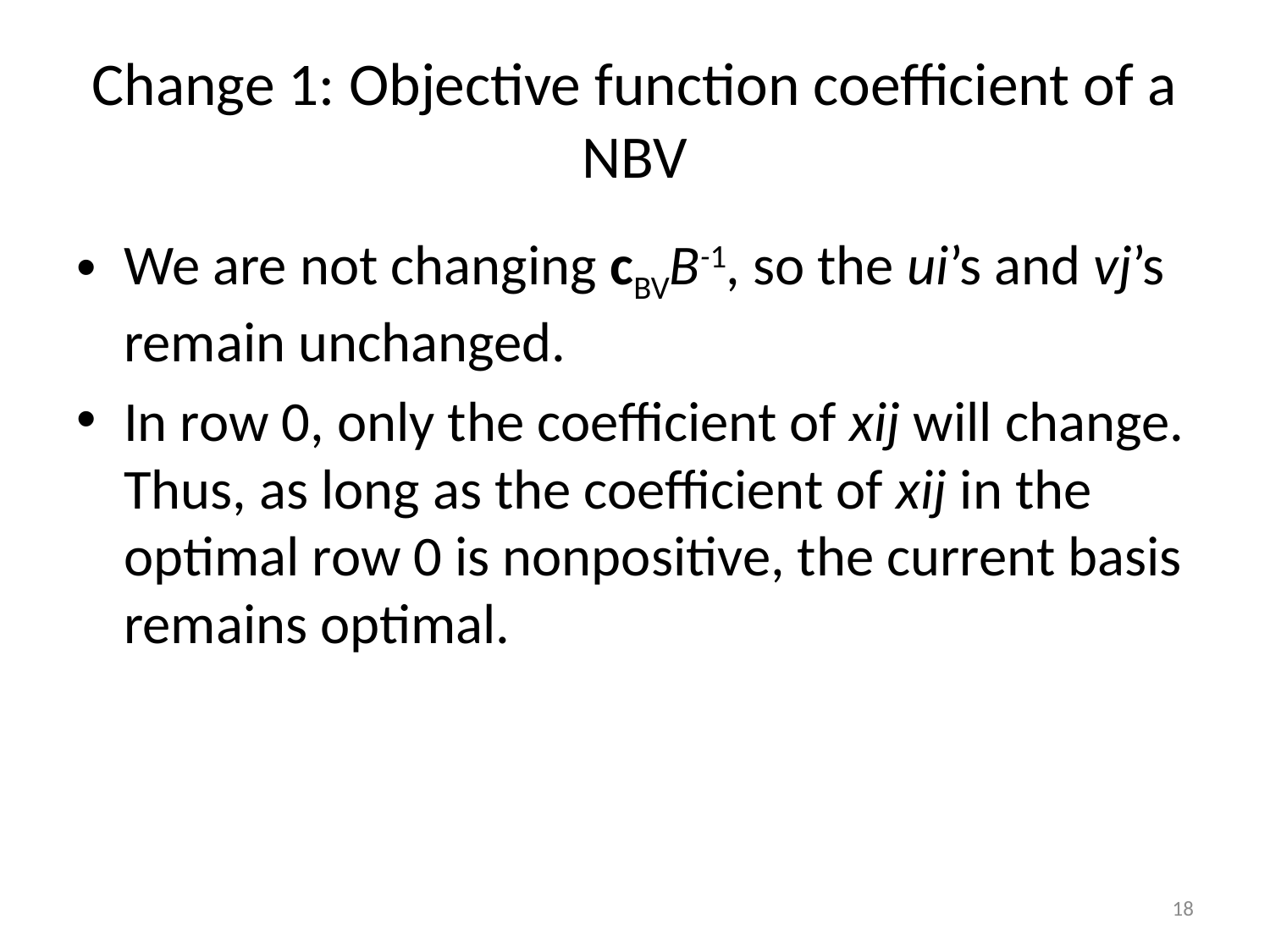

# Change 1: Objective function coefficient of a NBV
We are not changing cBVB-1, so the ui’s and vj’s remain unchanged.
In row 0, only the coefficient of xij will change. Thus, as long as the coefficient of xij in the optimal row 0 is nonpositive, the current basis remains optimal.
18